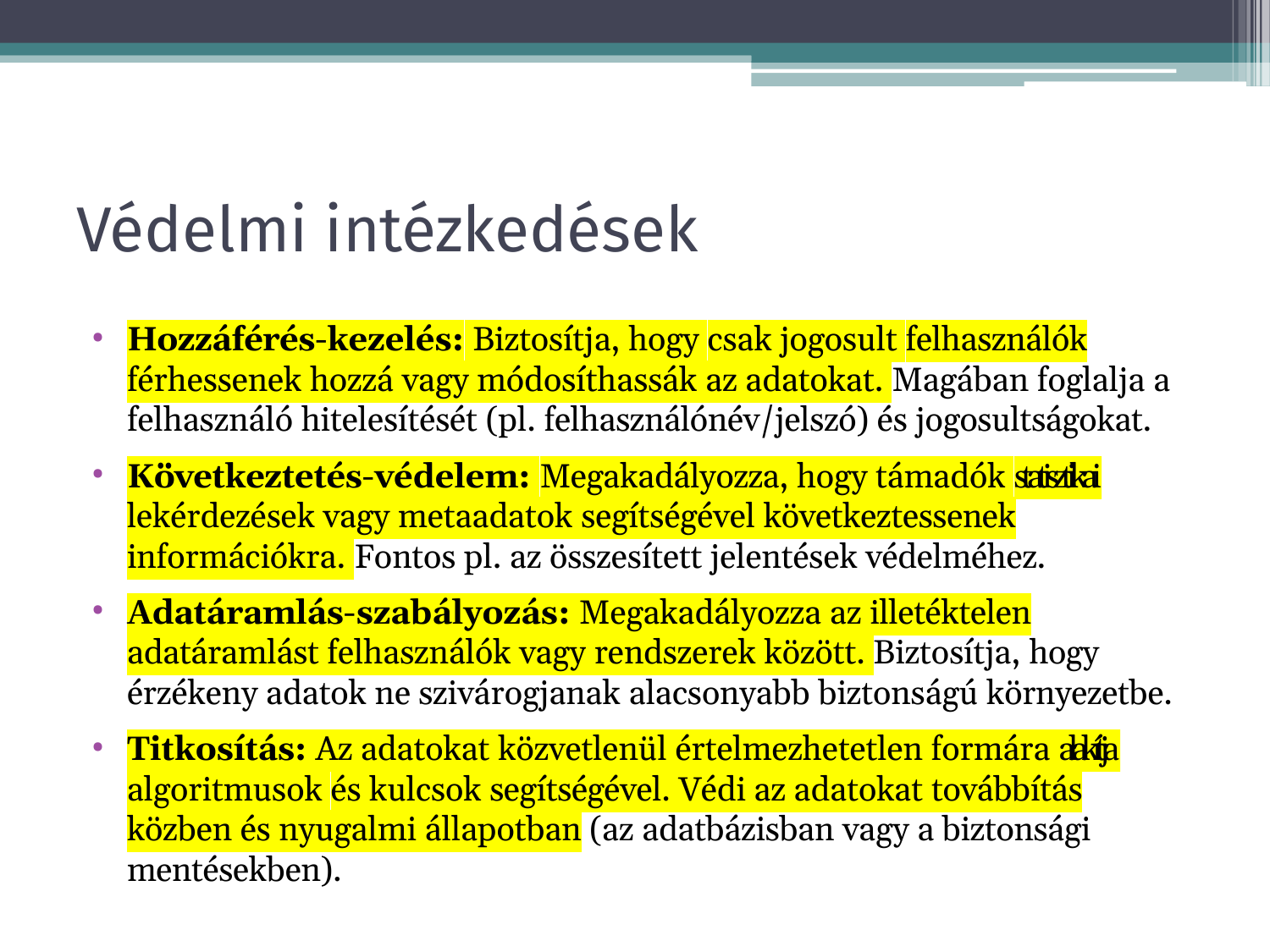

# Védelmi intézkedések
Hozzáférés-kezelés: Biztosítja, hogy csak jogosult felhasználók férhessenek hozzá vagy módosíthassák az adatokat. Magában foglalja a felhasználó hitelesítését (pl. felhasználónév/jelszó) és jogosultságokat.
Következtetés-védelem: Megakadályozza, hogy támadók statisztikai lekérdezések vagy metaadatok segítségével következtessenek
információkra. Fontos pl. az összesített jelentések védelméhez.
Adatáramlás-szabályozás: Megakadályozza az illetéktelen
adatáramlást felhasználók vagy rendszerek között. Biztosítja, hogy érzékeny adatok ne szivárogjanak alacsonyabb biztonságú környezetbe.
Titkosítás: Az adatokat közvetlenül értelmezhetetlen formára alakítja algoritmusok és kulcsok segítségével. Védi az adatokat továbbítás közben és nyugalmi állapotban (az adatbázisban vagy a biztonsági mentésekben).